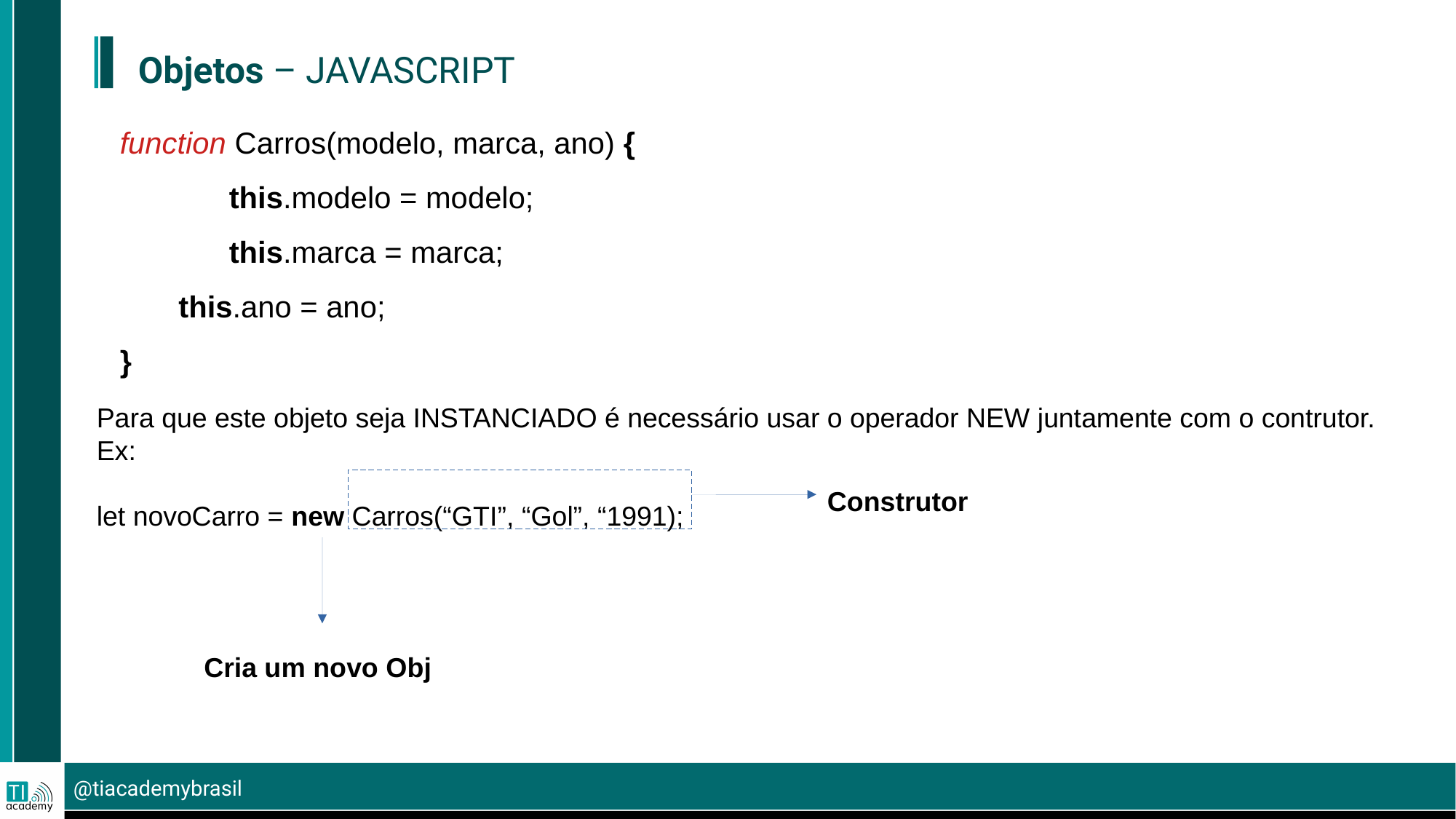

Objetos – JAVASCRIPT
function Carros(modelo, marca, ano) {
	this.modelo = modelo;
	this.marca = marca;
       this.ano = ano;
}

Para que este objeto seja INSTANCIADO é necessário usar o operador NEW juntamente com o contrutor. Ex:

let novoCarro = new Carros(“GTI”, “Gol”, “1991);

Construtor

Cria um novo Obj